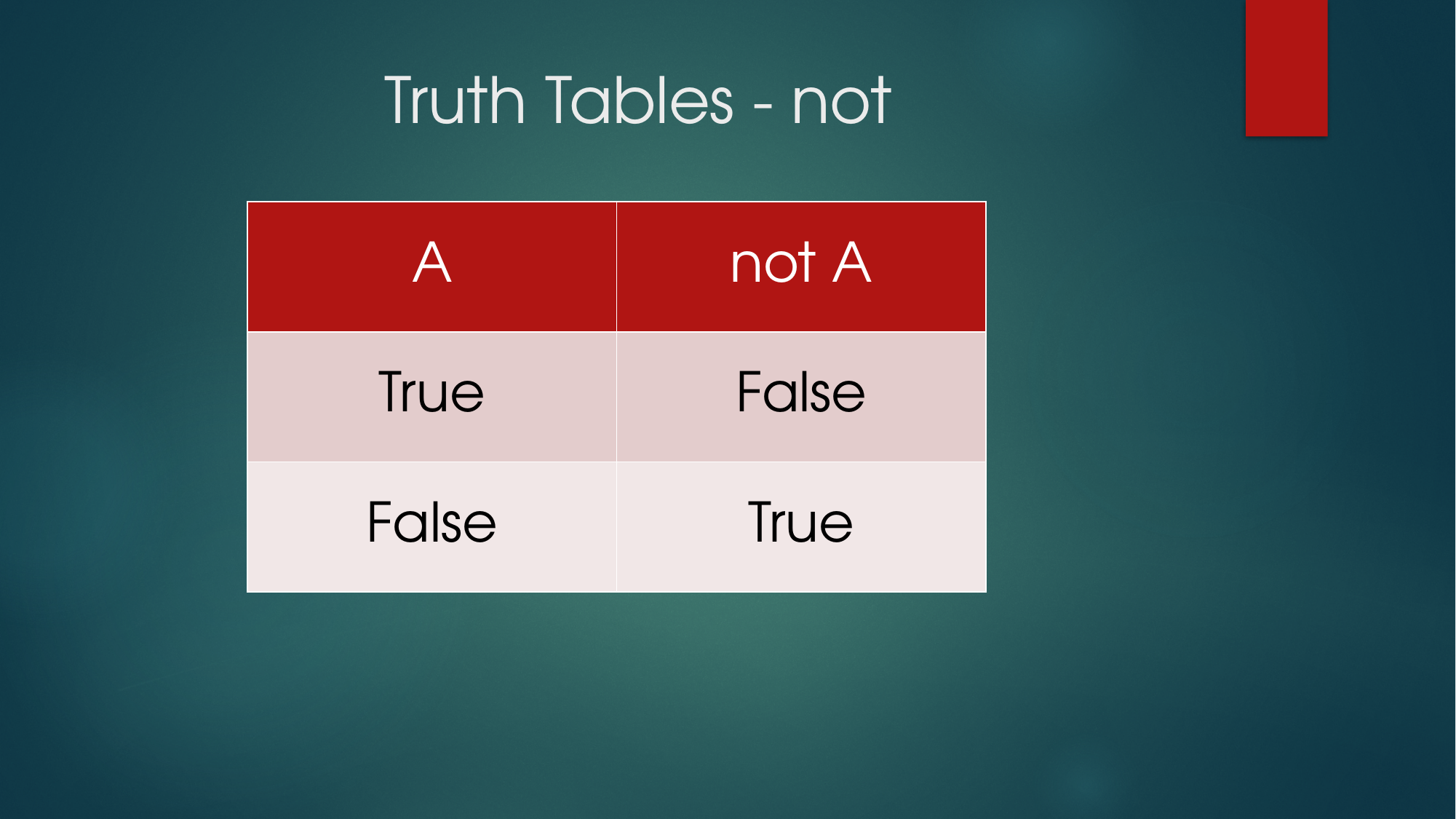

# Truth Tables - not
| A | not A |
| --- | --- |
| True | False |
| False | True |